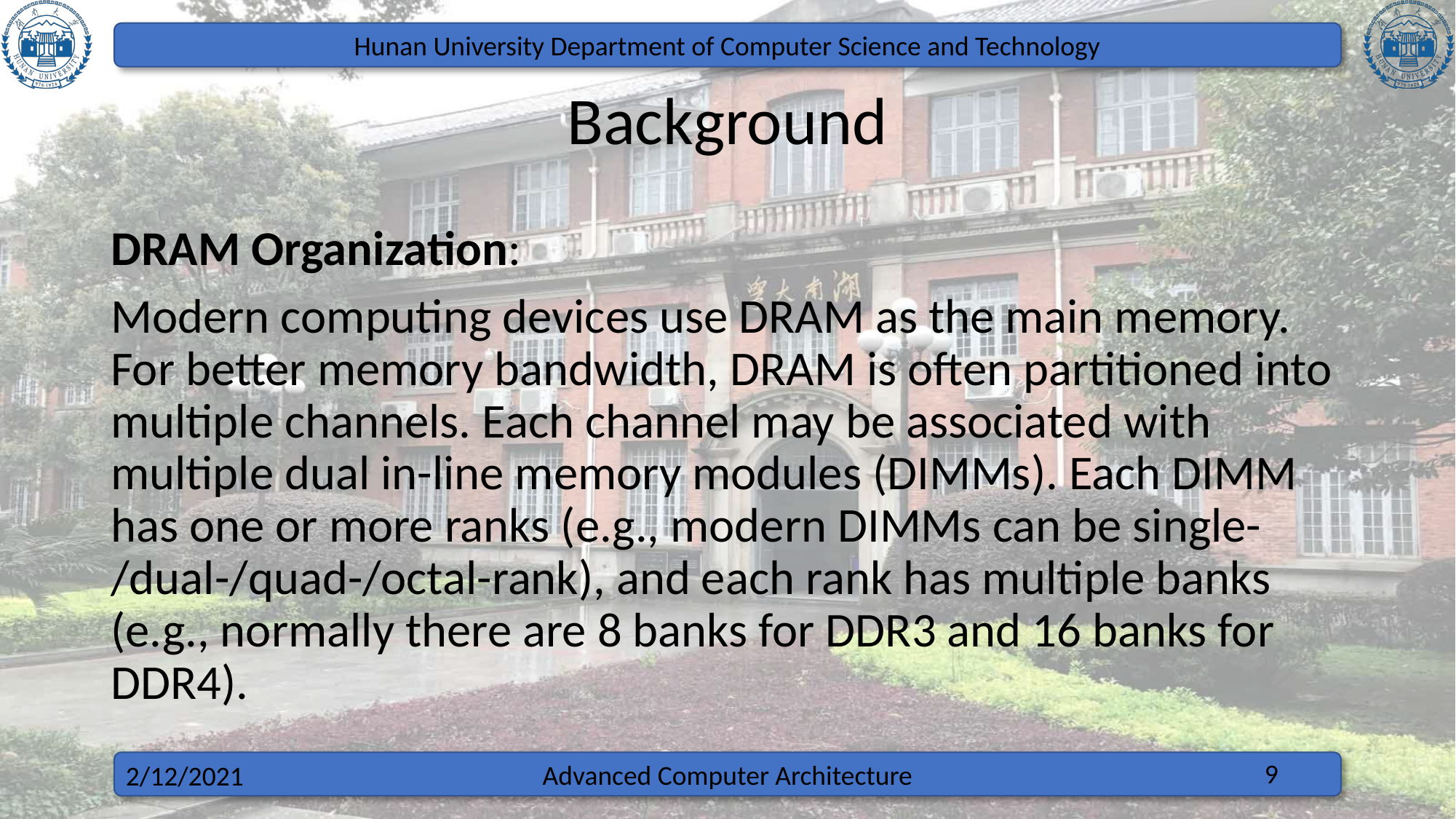

# Background
DRAM Organization:
Modern computing devices use DRAM as the main memory. For better memory bandwidth, DRAM is often partitioned into multiple channels. Each channel may be associated with multiple dual in-line memory modules (DIMMs). Each DIMM has one or more ranks (e.g., modern DIMMs can be single- /dual-/quad-/octal-rank), and each rank has multiple banks (e.g., normally there are 8 banks for DDR3 and 16 banks for DDR4).